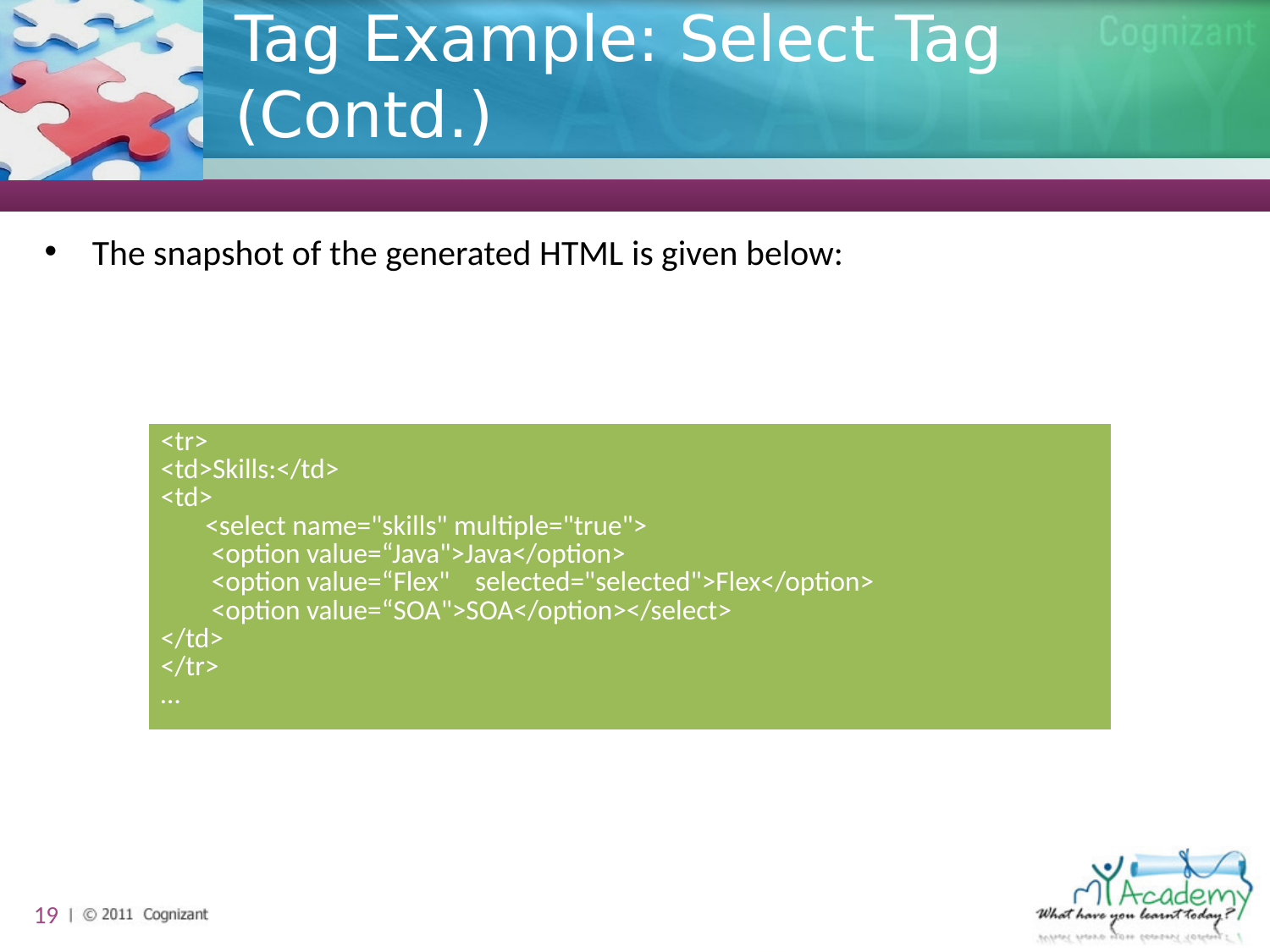

# Tag Example: Select Tag (Contd.)
The snapshot of the generated HTML is given below:
| <tr> <td>Skills:</td> <td> <select name="skills" multiple="true"> <option value=“Java">Java</option> <option value=“Flex" selected="selected">Flex</option> <option value=“SOA">SOA</option></select> </td> </tr> … |
| --- |
19